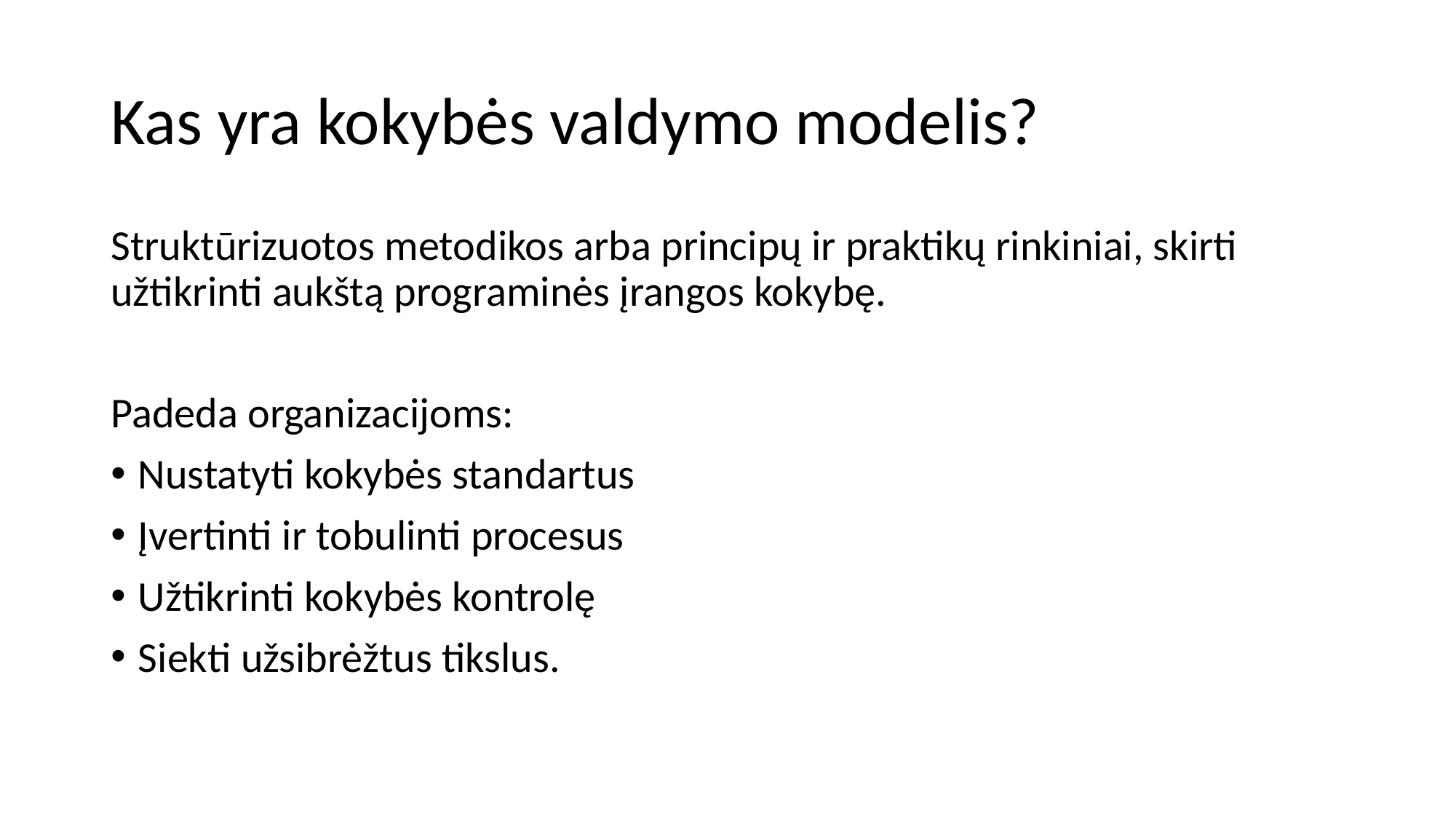

# Kas yra kokybės valdymo modelis?
Struktūrizuotos metodikos arba principų ir praktikų rinkiniai, skirti užtikrinti aukštą programinės įrangos kokybę.

Padeda organizacijoms:
Nustatyti kokybės standartus
Įvertinti ir tobulinti procesus
Užtikrinti kokybės kontrolę
Siekti užsibrėžtus tikslus.